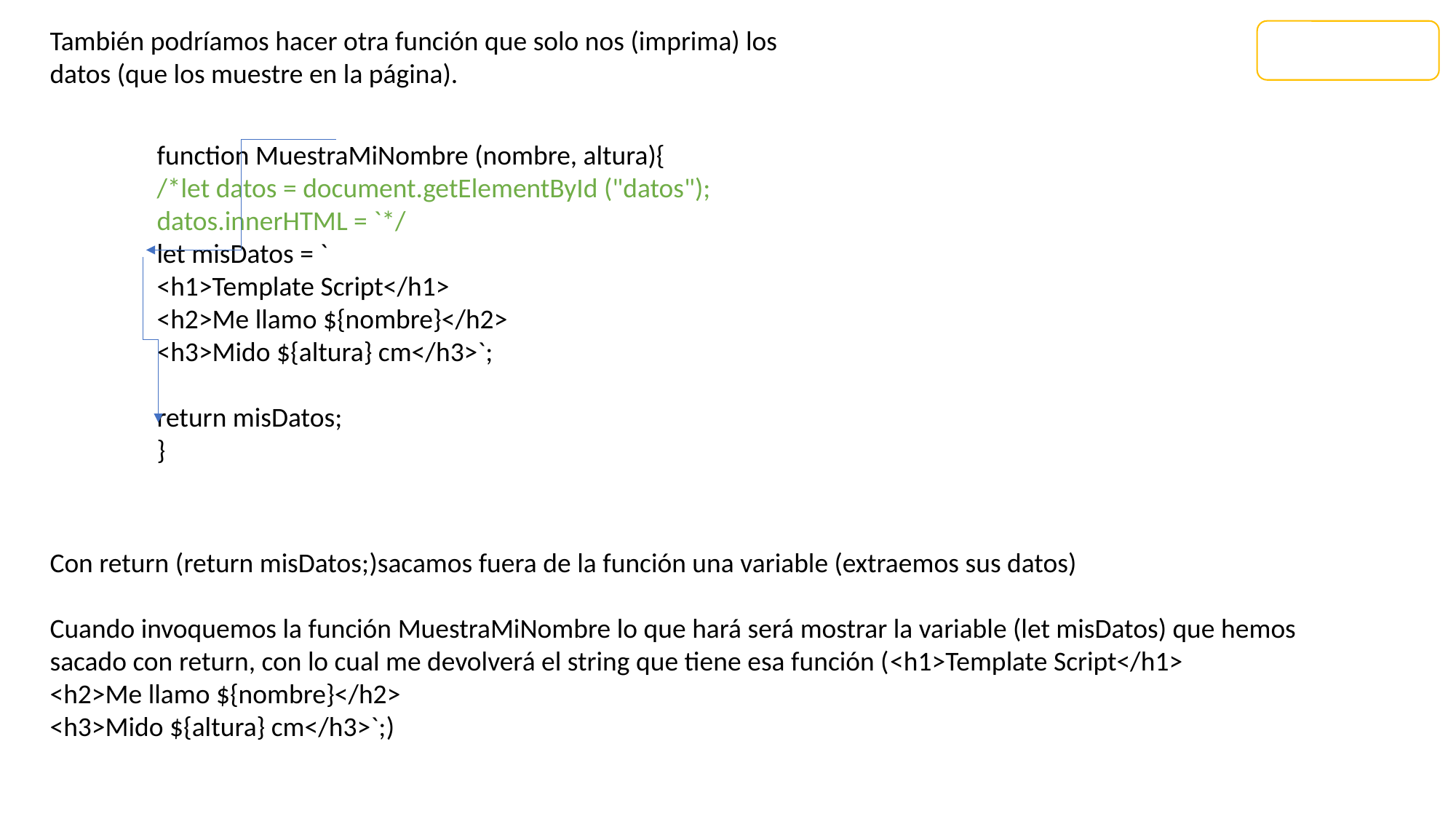

También podríamos hacer otra función que solo nos (imprima) los datos (que los muestre en la página).

function MuestraMiNombre (nombre, altura){
/*let datos = document.getElementById ("datos");
datos.innerHTML = `*/
let misDatos = `
<h1>Template Script</h1>
<h2>Me llamo ${nombre}</h2>
<h3>Mido ${altura} cm</h3>`;

return misDatos;
}
Con return (return misDatos;)sacamos fuera de la función una variable (extraemos sus datos)

Cuando invoquemos la función MuestraMiNombre lo que hará será mostrar la variable (let misDatos) que hemos sacado con return, con lo cual me devolverá el string que tiene esa función (<h1>Template Script</h1>
<h2>Me llamo ${nombre}</h2>
<h3>Mido ${altura} cm</h3>`;)